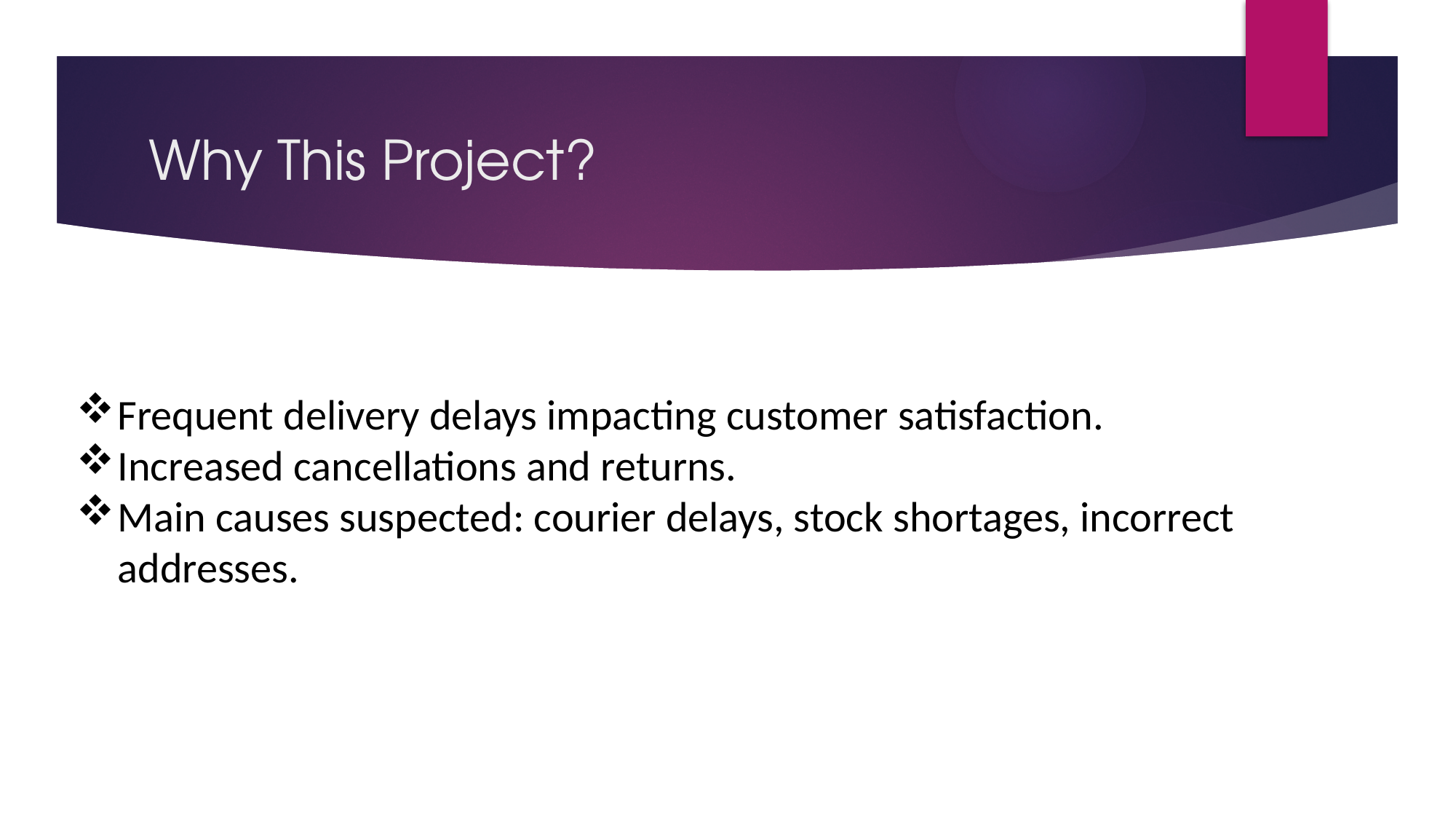

# Why This Project?
Frequent delivery delays impacting customer satisfaction.
Increased cancellations and returns.
Main causes suspected: courier delays, stock shortages, incorrect addresses.